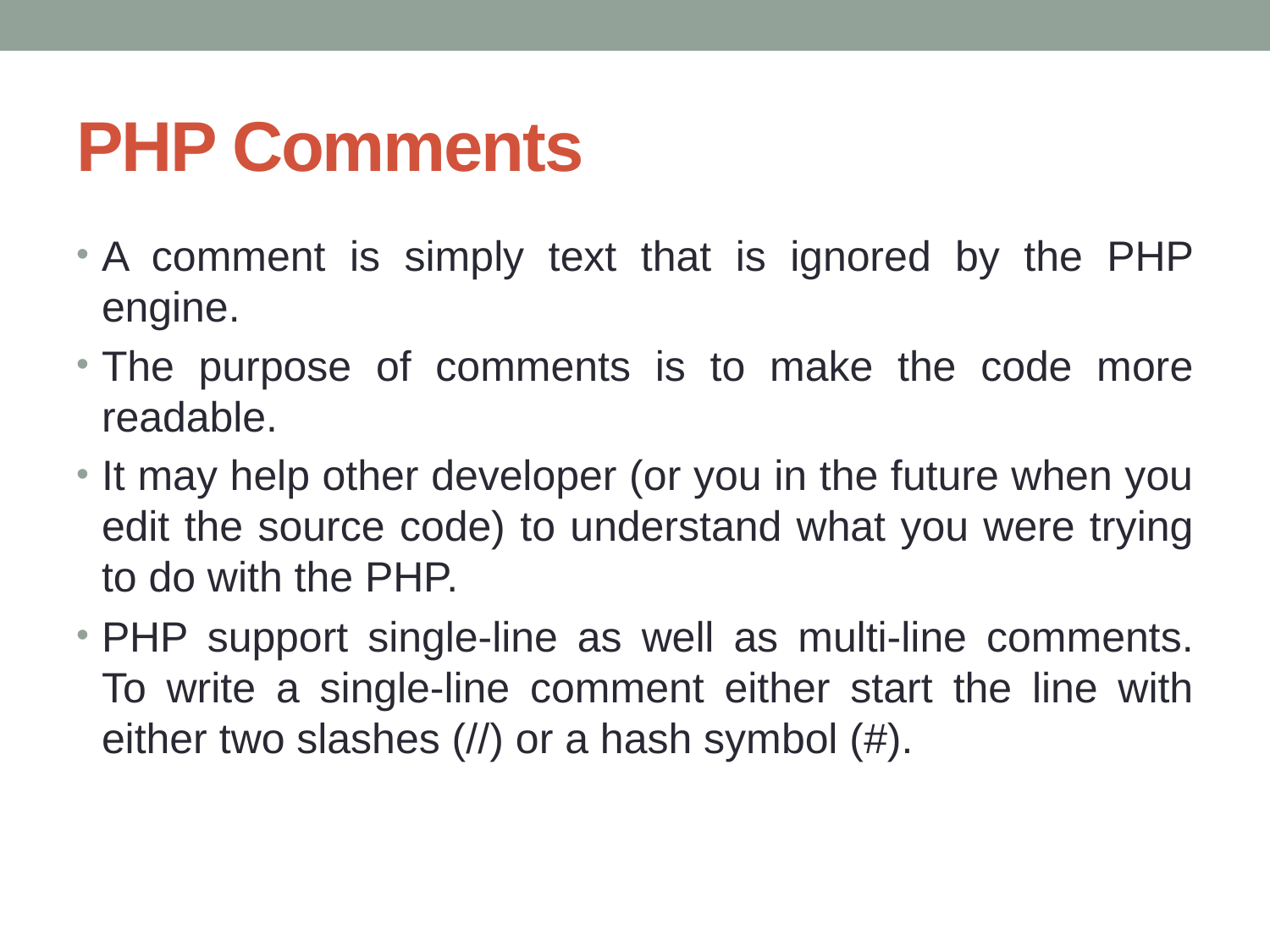

# PHP Comments
A comment is simply text that is ignored by the PHP engine.
The purpose of comments is to make the code more readable.
It may help other developer (or you in the future when you edit the source code) to understand what you were trying to do with the PHP.
PHP support single-line as well as multi-line comments. To write a single-line comment either start the line with either two slashes (//) or a hash symbol (#).